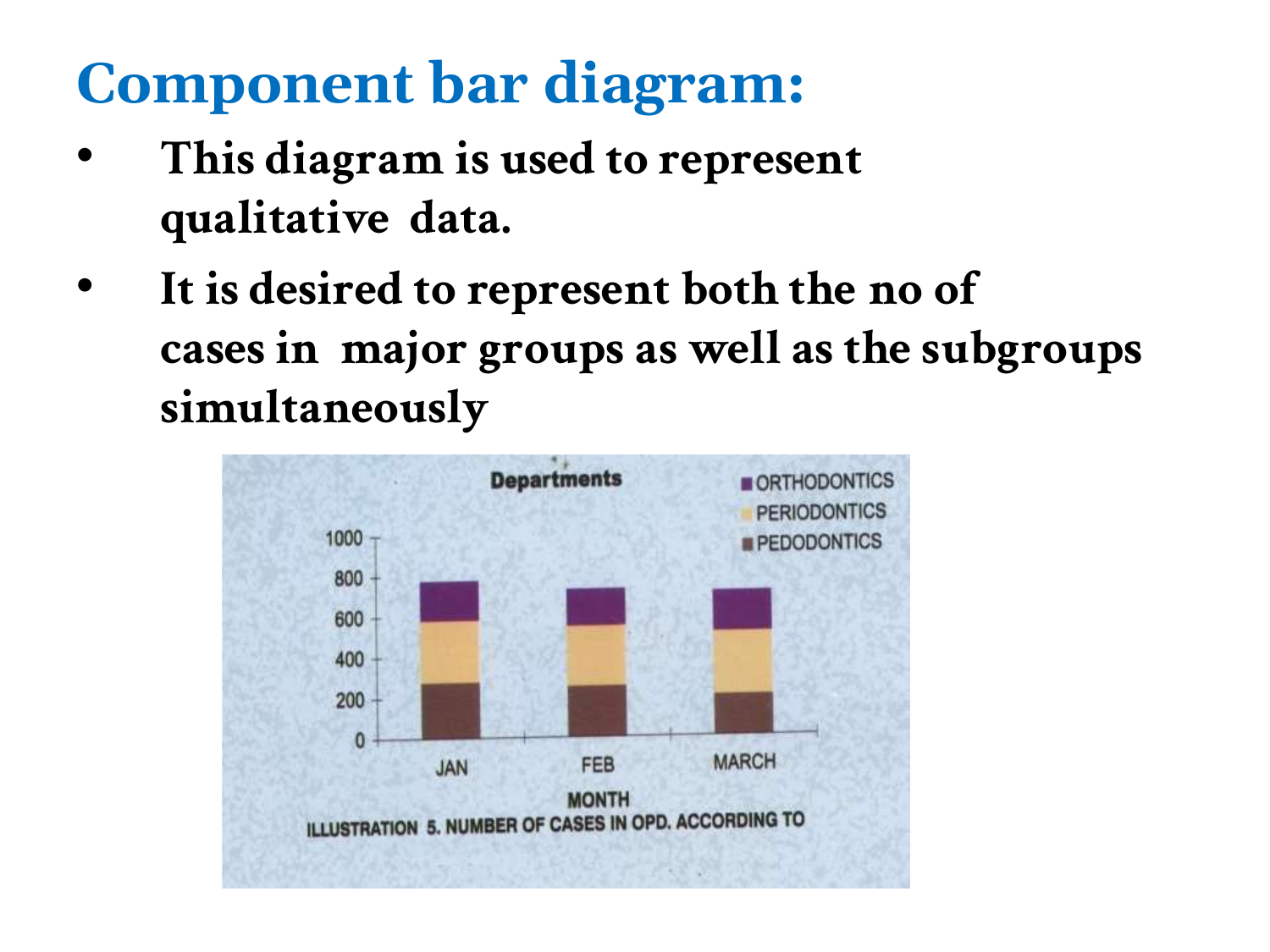

# Component bar diagram:
This diagram is used to represent qualitative  data.
It is desired to represent both the no of	cases in  major groups as well as the subgroups  simultaneously